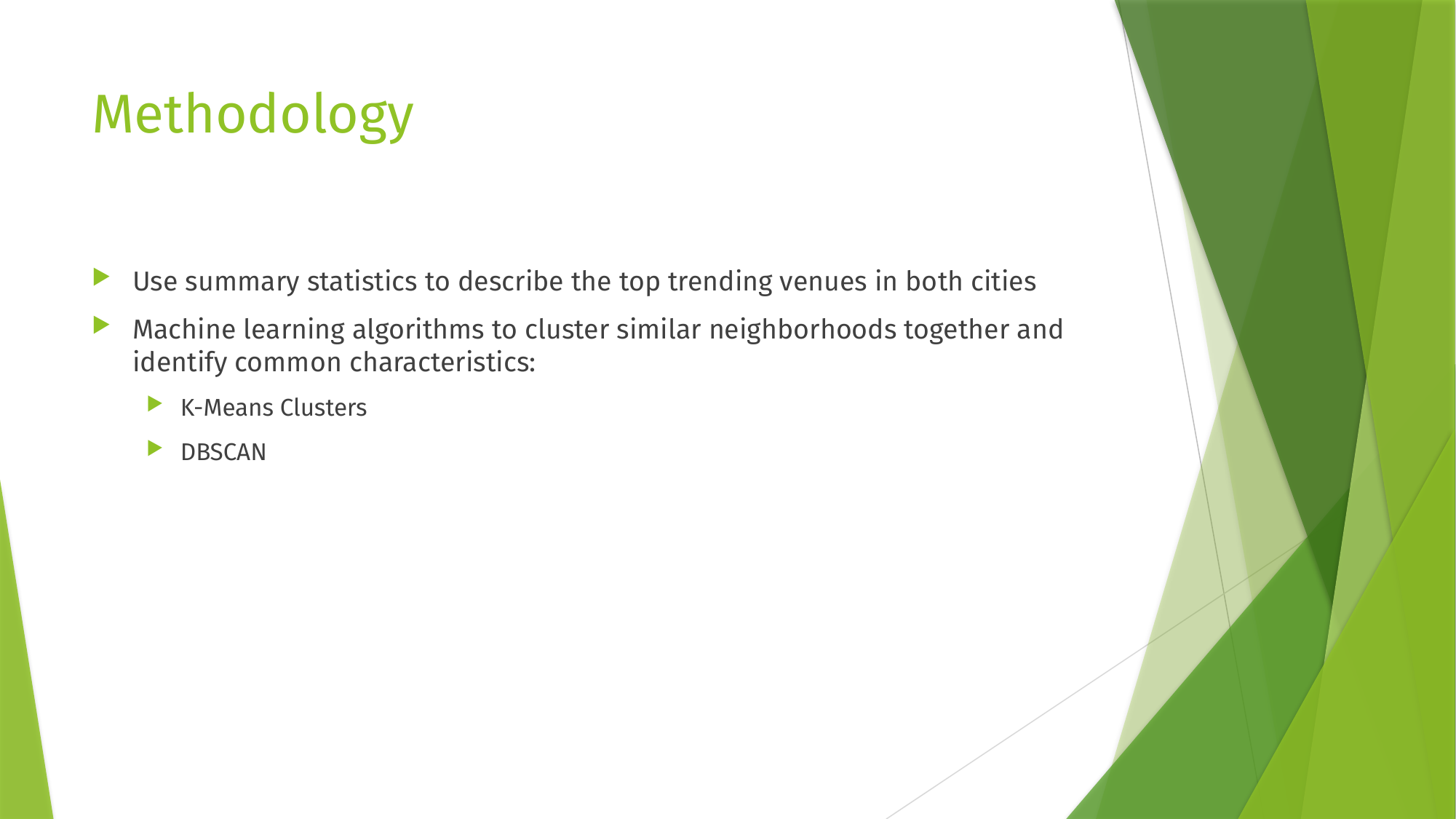

# Methodology
Use summary statistics to describe the top trending venues in both cities
Machine learning algorithms to cluster similar neighborhoods together and identify common characteristics:
K-Means Clusters
DBSCAN